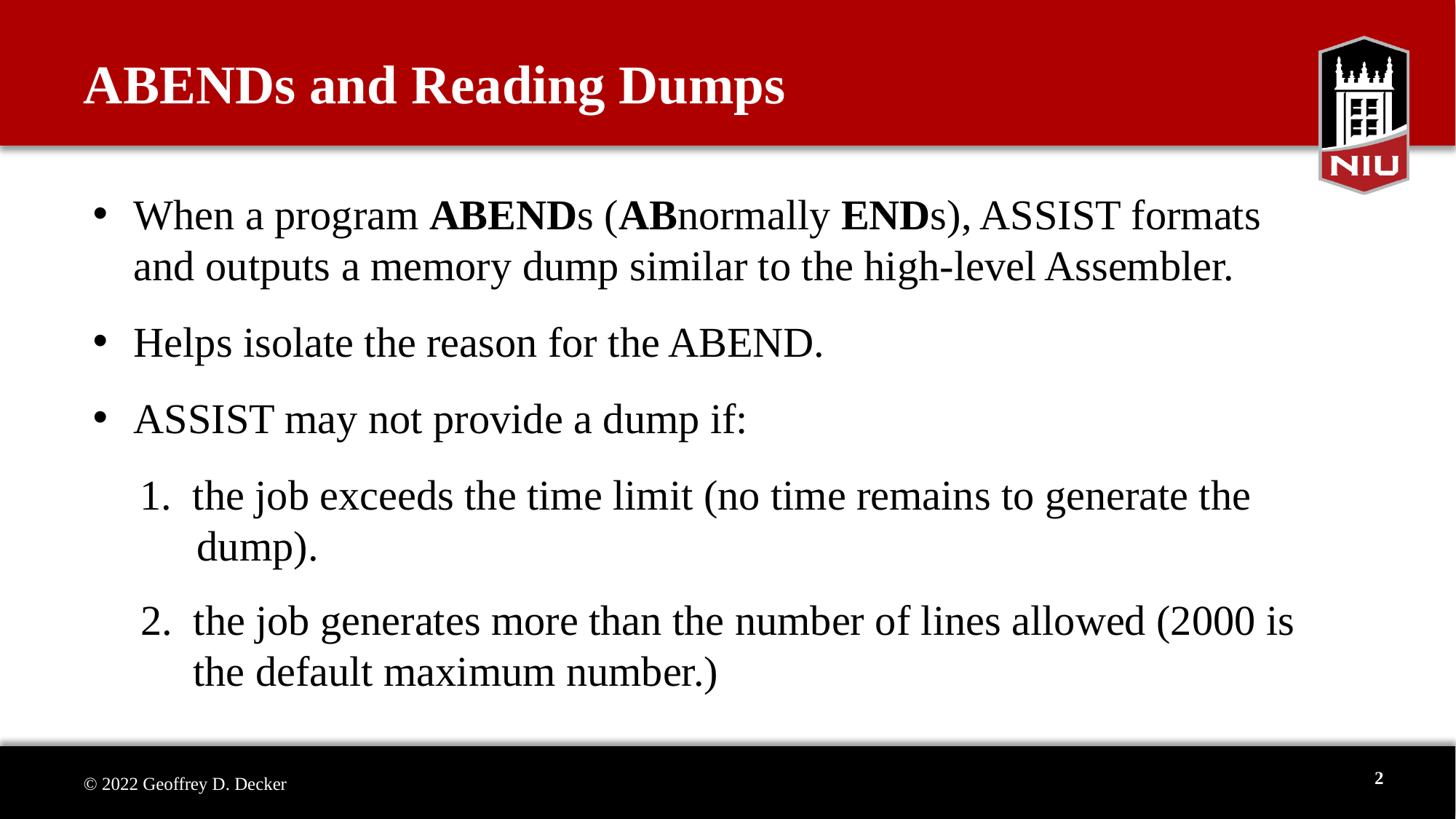

# ABENDs and Reading Dumps
When a program ABENDs (ABnormally ENDs), ASSIST formats
and outputs a memory dump similar to the high-level Assembler.

Helps isolate the reason for the ABEND.

ASSIST may not provide a dump if:
  1.  the job exceeds the time limit (no time remains to generate the
      dump).
2.  the job generates more than the number of lines allowed (2000 is
     the default maximum number.)
2
© 2022 Geoffrey D. Decker